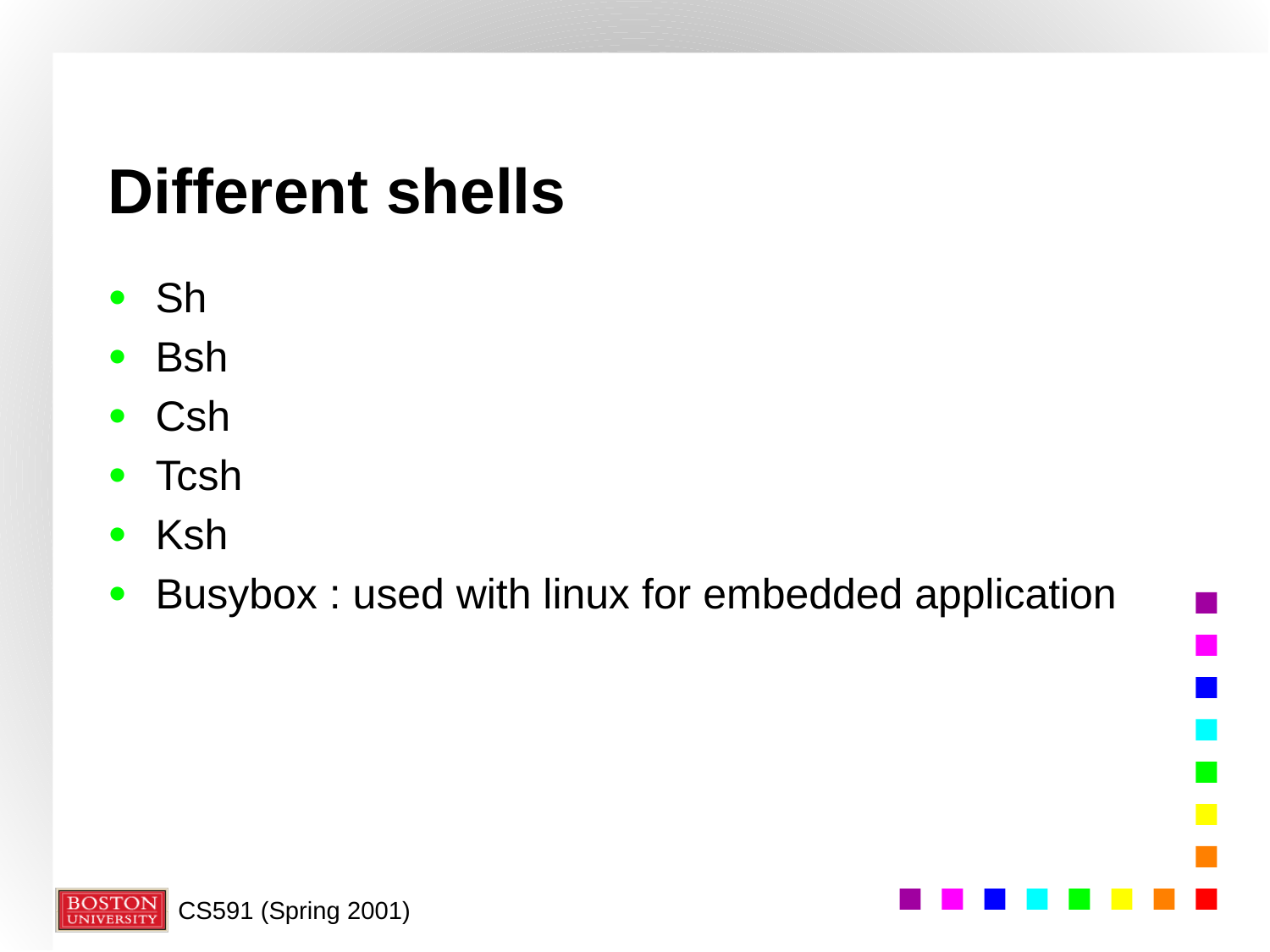

# Different shells
Sh
Bsh
Csh
Tcsh
Ksh
Busybox : used with linux for embedded application